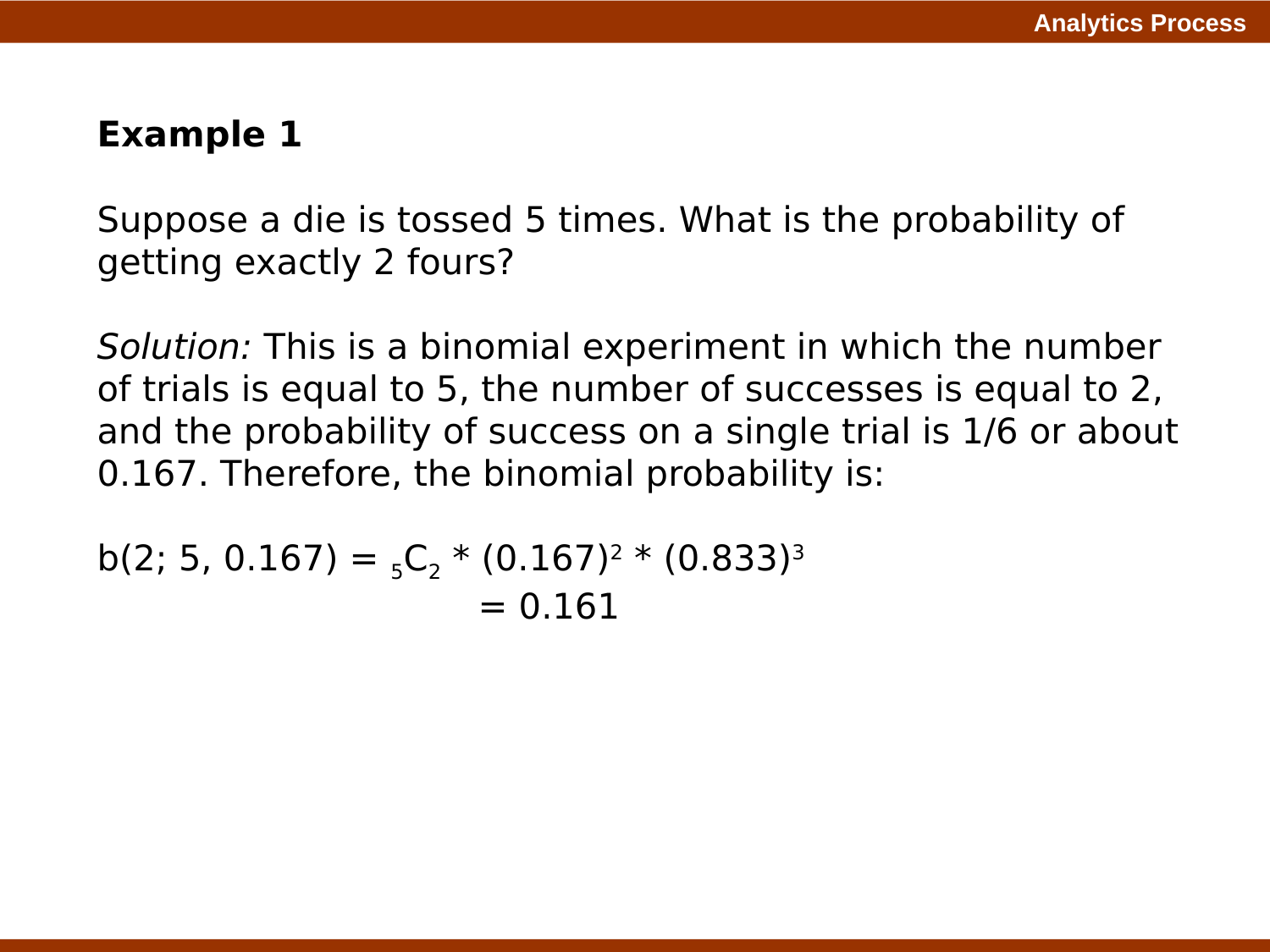

Example 1
Suppose a die is tossed 5 times. What is the probability of getting exactly 2 fours?

Solution: This is a binomial experiment in which the number of trials is equal to 5, the number of successes is equal to 2, and the probability of success on a single trial is 1/6 or about 0.167. Therefore, the binomial probability is:

b(2; 5, 0.167) = 5C2 * (0.167)2 * (0.833)3 
			= 0.161